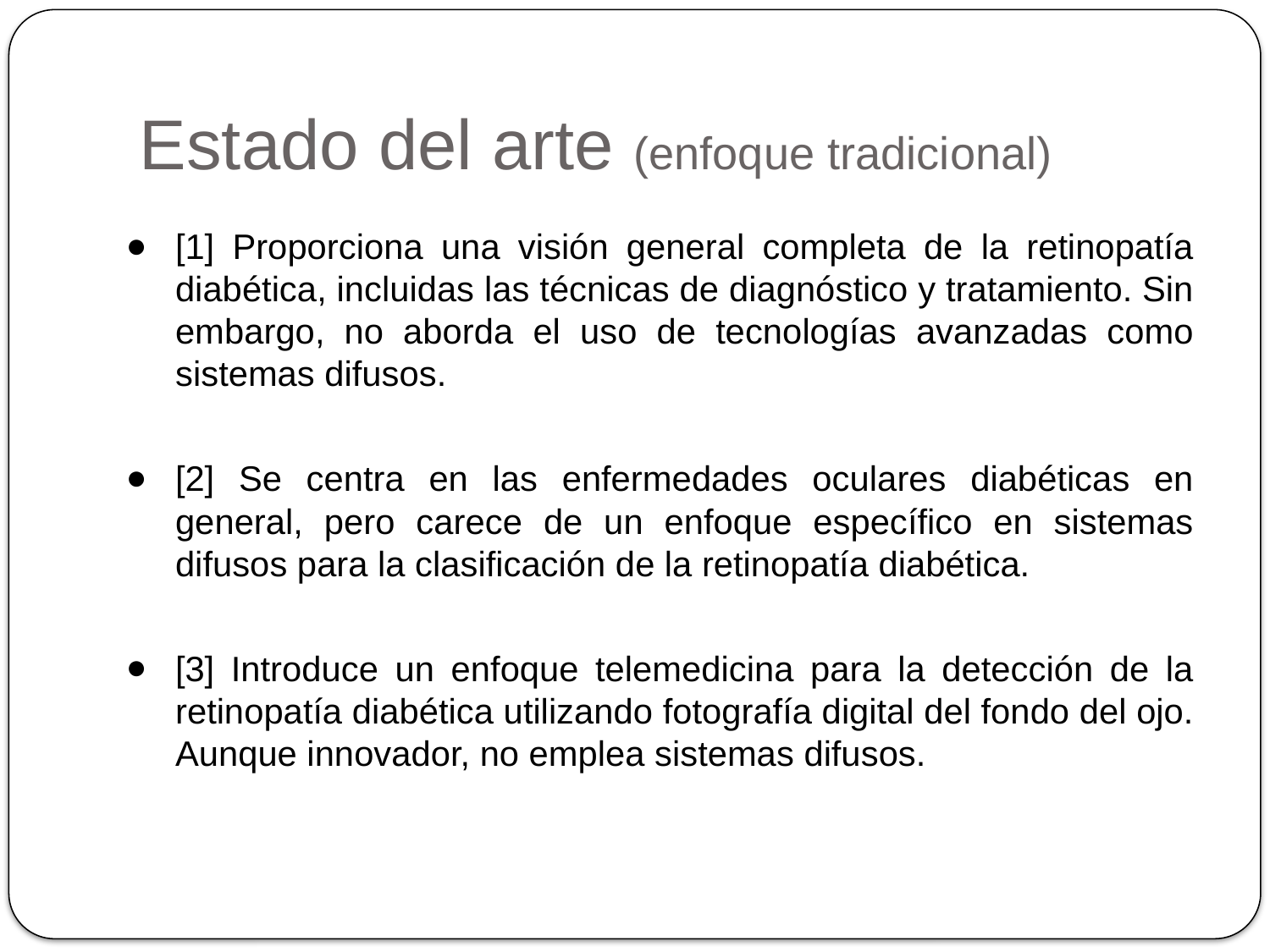

Estado del arte (enfoque tradicional)
[1] Proporciona una visión general completa de la retinopatía diabética, incluidas las técnicas de diagnóstico y tratamiento. Sin embargo, no aborda el uso de tecnologías avanzadas como sistemas difusos.

[2] Se centra en las enfermedades oculares diabéticas en general, pero carece de un enfoque específico en sistemas difusos para la clasificación de la retinopatía diabética.

[3] Introduce un enfoque telemedicina para la detección de la retinopatía diabética utilizando fotografía digital del fondo del ojo. Aunque innovador, no emplea sistemas difusos.